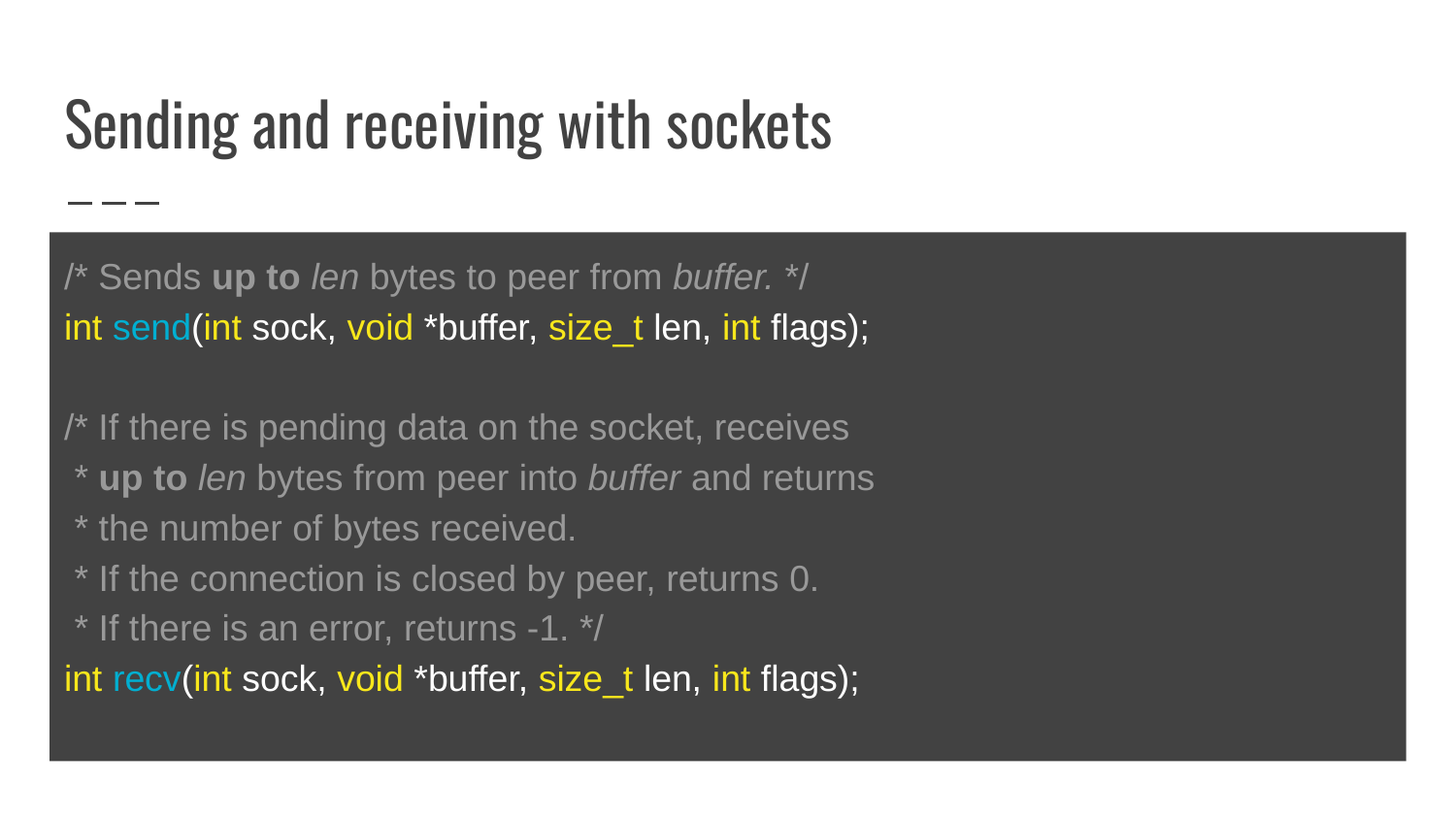

# Sending and receiving with sockets
/* Sends up to len bytes to peer from buffer. */
int send(int sock, void *buffer, size_t len, int flags);

/* If there is pending data on the socket, receives
 * up to len bytes from peer into buffer and returns
 * the number of bytes received.
 * If the connection is closed by peer, returns 0.
 * If there is an error, returns -1. */
int recv(int sock, void *buffer, size_t len, int flags);